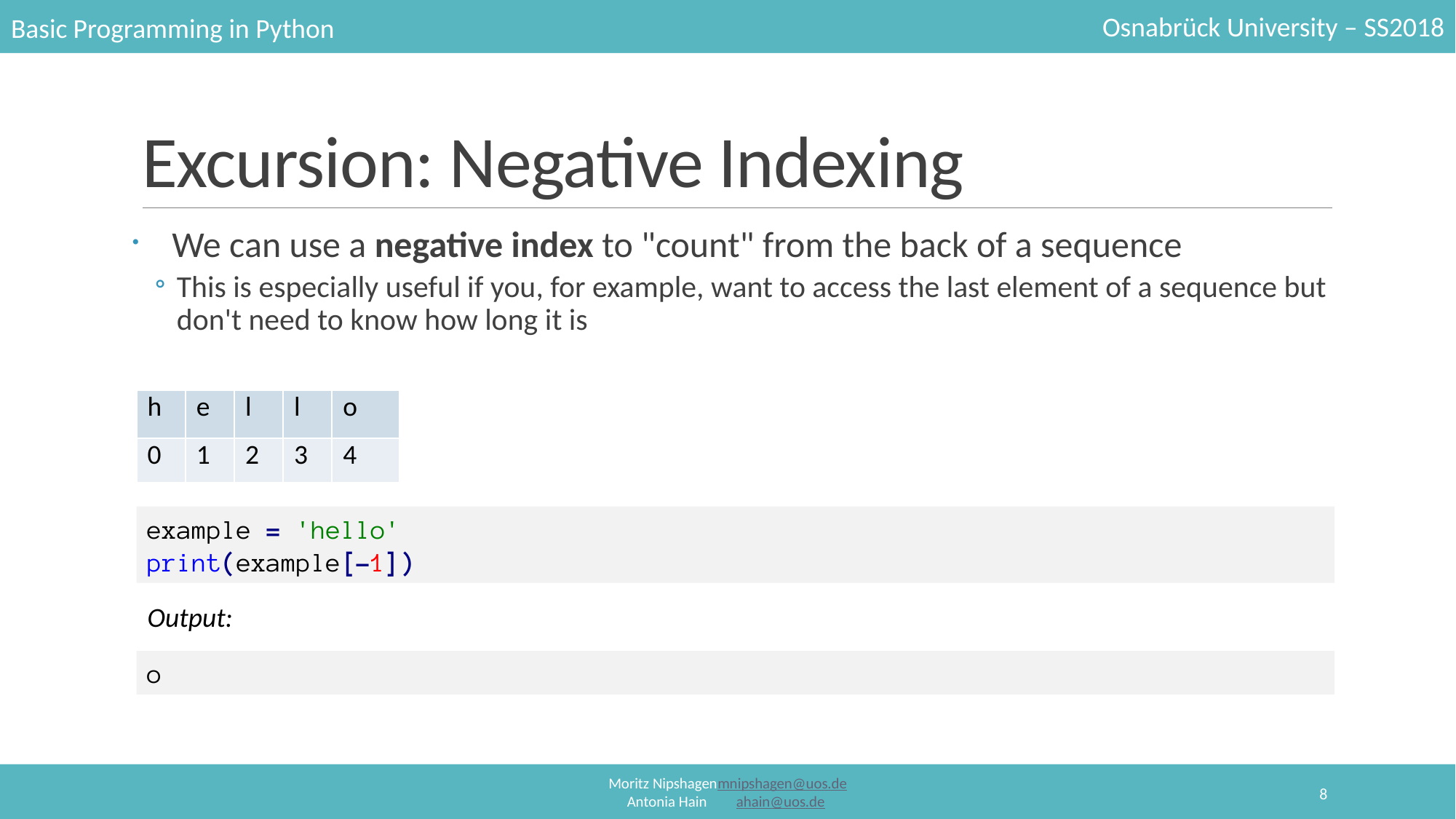

# Excursion: Negative Indexing
We can use a negative index to "count" from the back of a sequence
This is especially useful if you, for example, want to access the last element of a sequence but don't need to know how long it is

| h | e | l | l | o |
| --- | --- | --- | --- | --- |
| 0 | 1 | 2 | 3 | 4 |
example = 'hello'
print(example[-1])
Output:

o
8